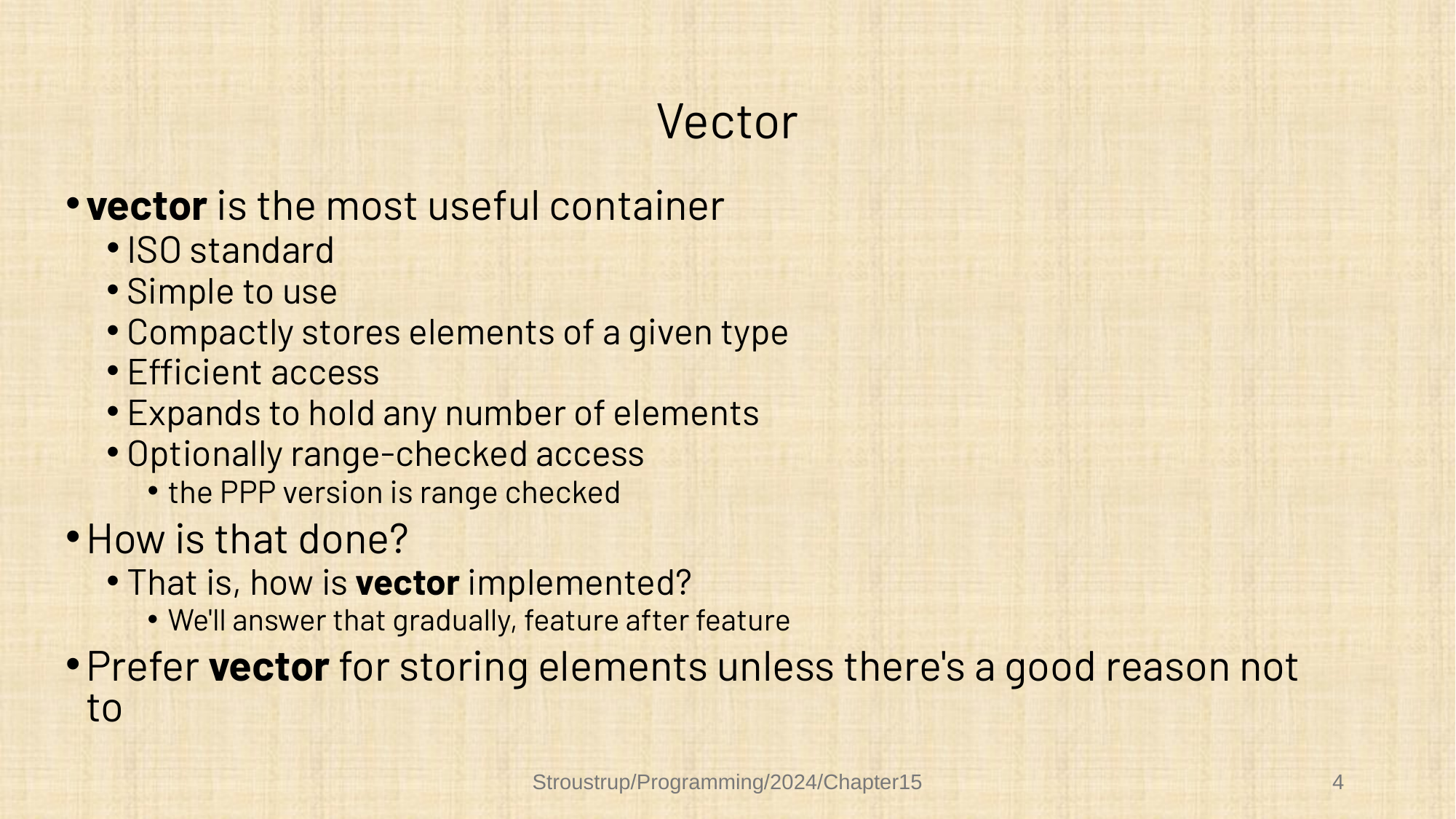

# Vector
vector is the most useful container
ISO standard
Simple to use
Compactly stores elements of a given type
Efficient access
Expands to hold any number of elements
Optionally range-checked access
the PPP version is range checked
How is that done?
That is, how is vector implemented?
We'll answer that gradually, feature after feature
Prefer vector for storing elements unless there's a good reason not to
Stroustrup/Programming/2024/Chapter15
4